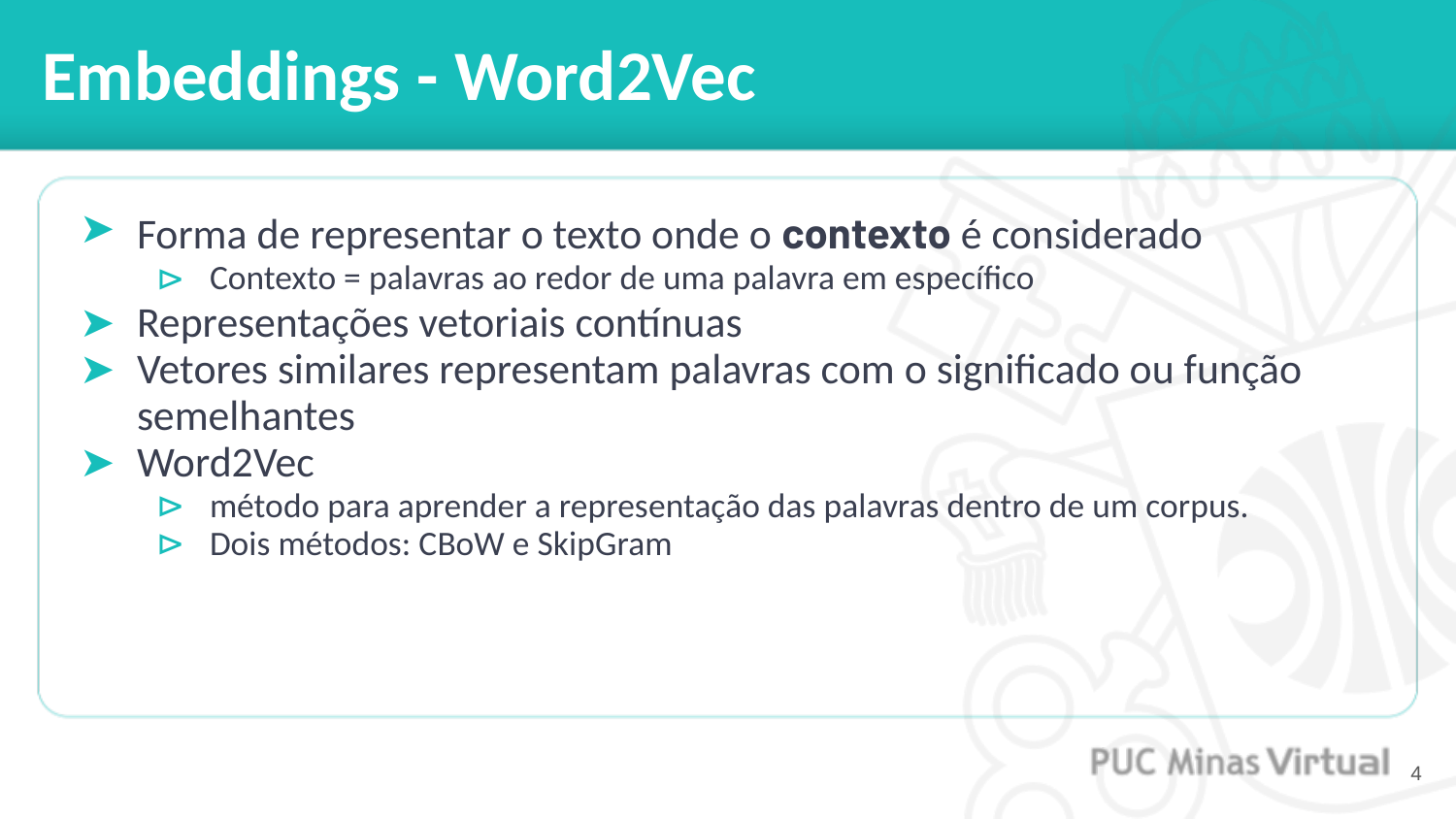

# Embeddings - Word2Vec
Forma de representar o texto onde o contexto é considerado
Contexto = palavras ao redor de uma palavra em específico
Representações vetoriais contínuas
Vetores similares representam palavras com o significado ou função semelhantes
Word2Vec
método para aprender a representação das palavras dentro de um corpus.
Dois métodos: CBoW e SkipGram
4